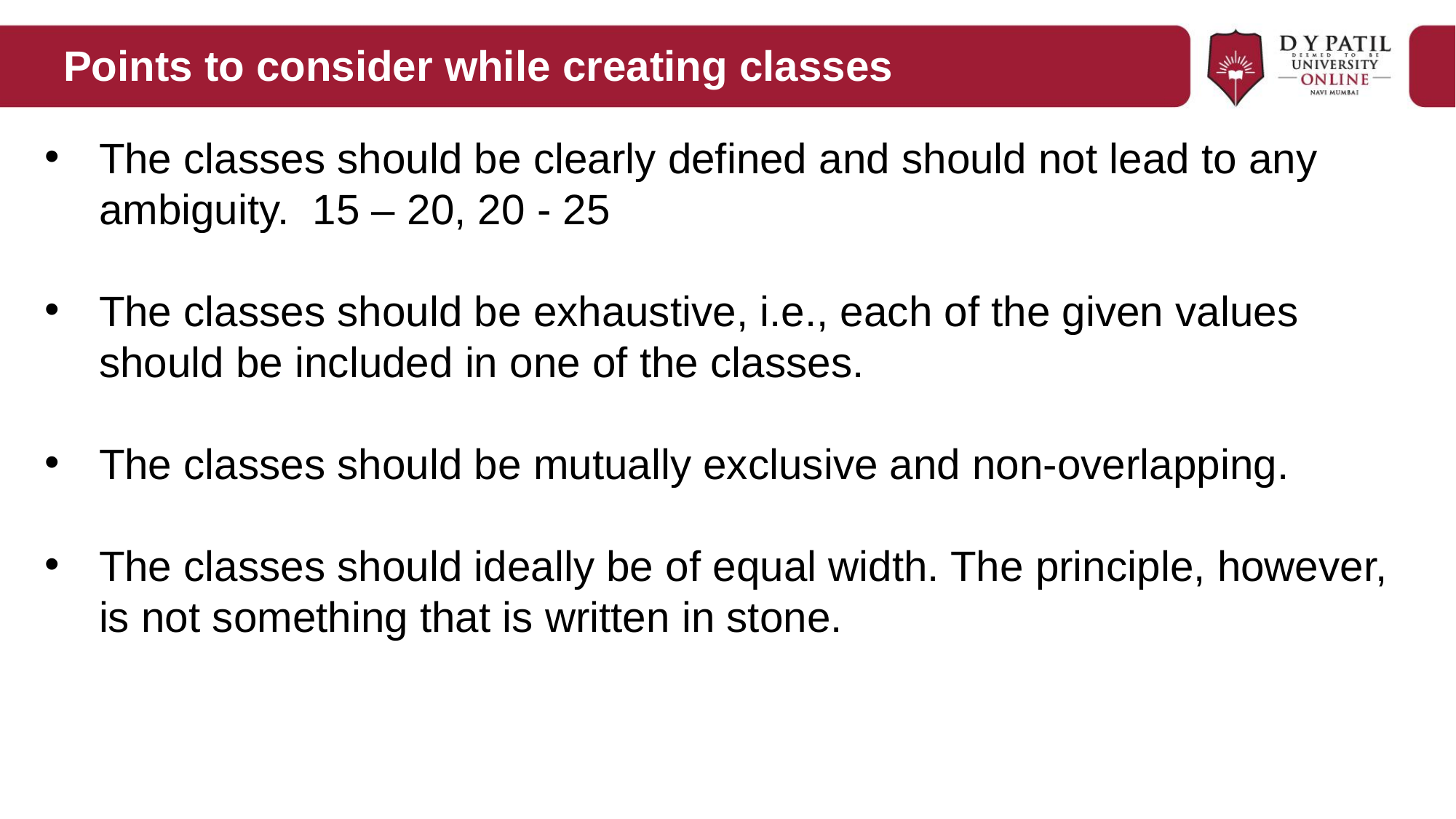

# Points to consider while creating classes
The classes should be clearly defined and should not lead to any ambiguity.  15 – 20, 20 - 25

The classes should be exhaustive, i.e., each of the given values should be included in one of the classes.

The classes should be mutually exclusive and non-overlapping.

The classes should ideally be of equal width. The principle, however, is not something that is written in stone.